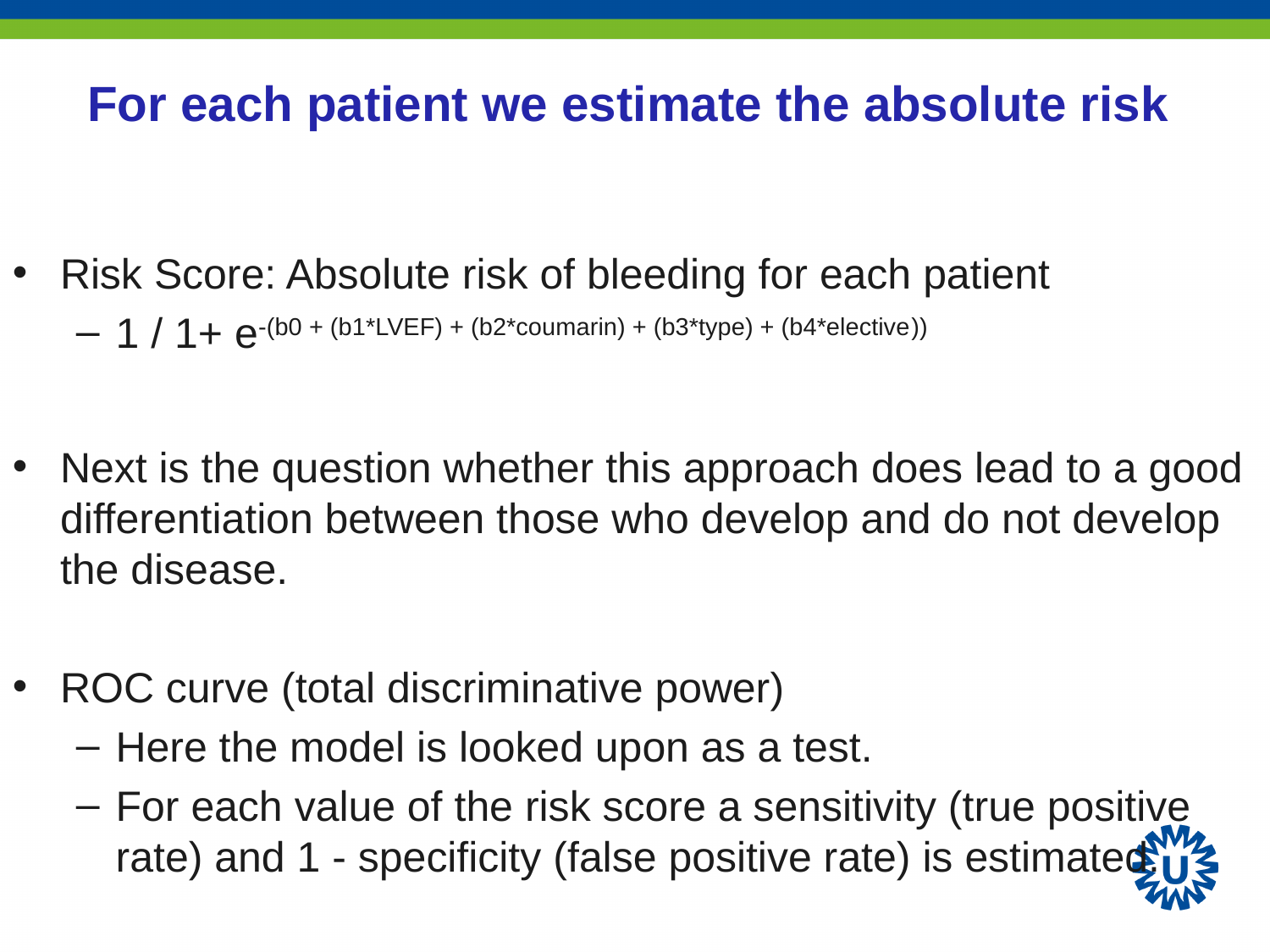

# For each patient we estimate the absolute risk
Risk Score: Absolute risk of bleeding for each patient
1 / 1+ e-(b0 + (b1*LVEF) + (b2*coumarin) + (b3*type) + (b4*elective))

Next is the question whether this approach does lead to a good differentiation between those who develop and do not develop the disease.

ROC curve (total discriminative power)
Here the model is looked upon as a test.
For each value of the risk score a sensitivity (true positive rate) and 1 - specificity (false positive rate) is estimated.